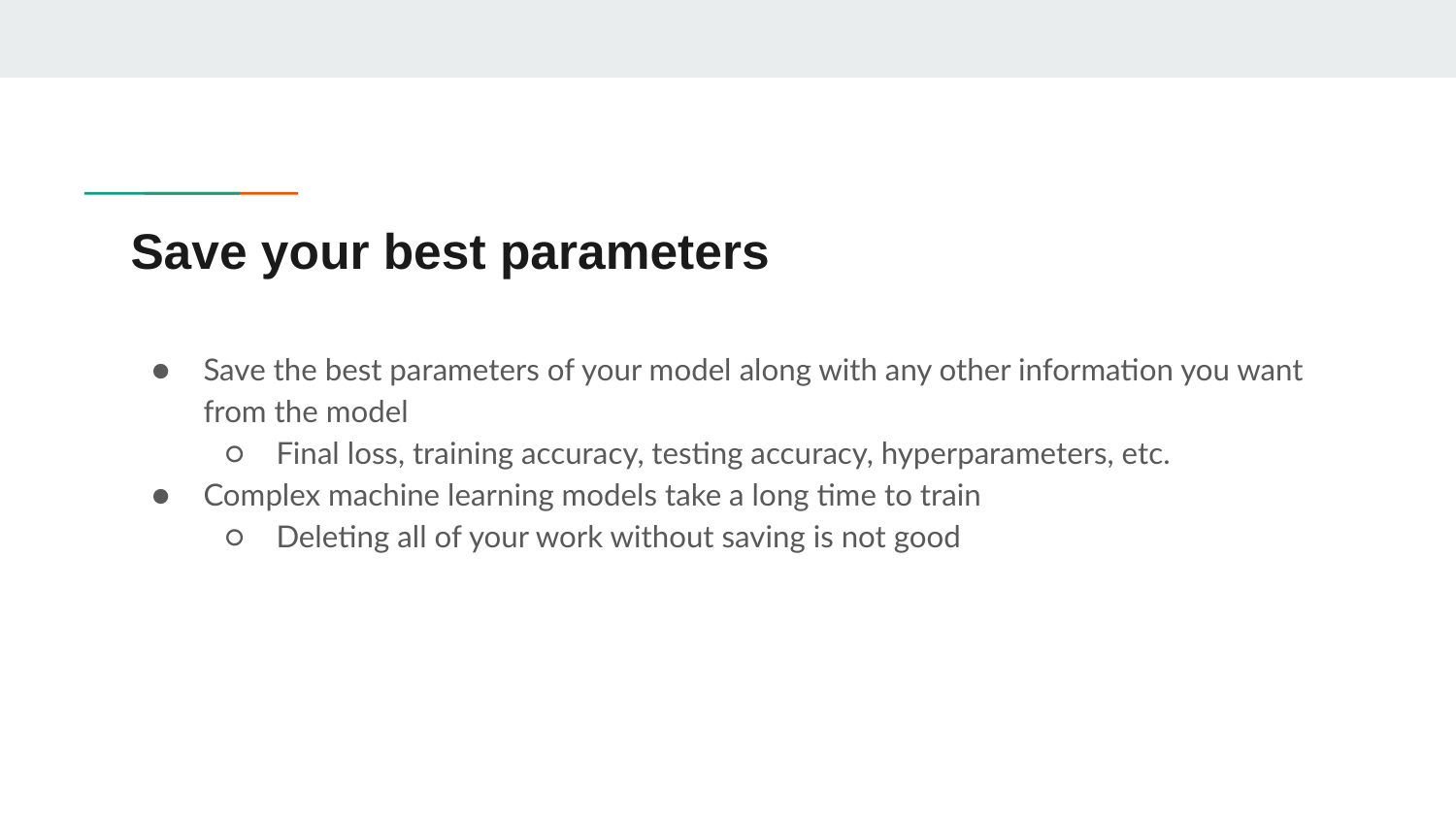

# Save your best parameters
Save the best parameters of your model along with any other information you want from the model
Final loss, training accuracy, testing accuracy, hyperparameters, etc.
Complex machine learning models take a long time to train
Deleting all of your work without saving is not good